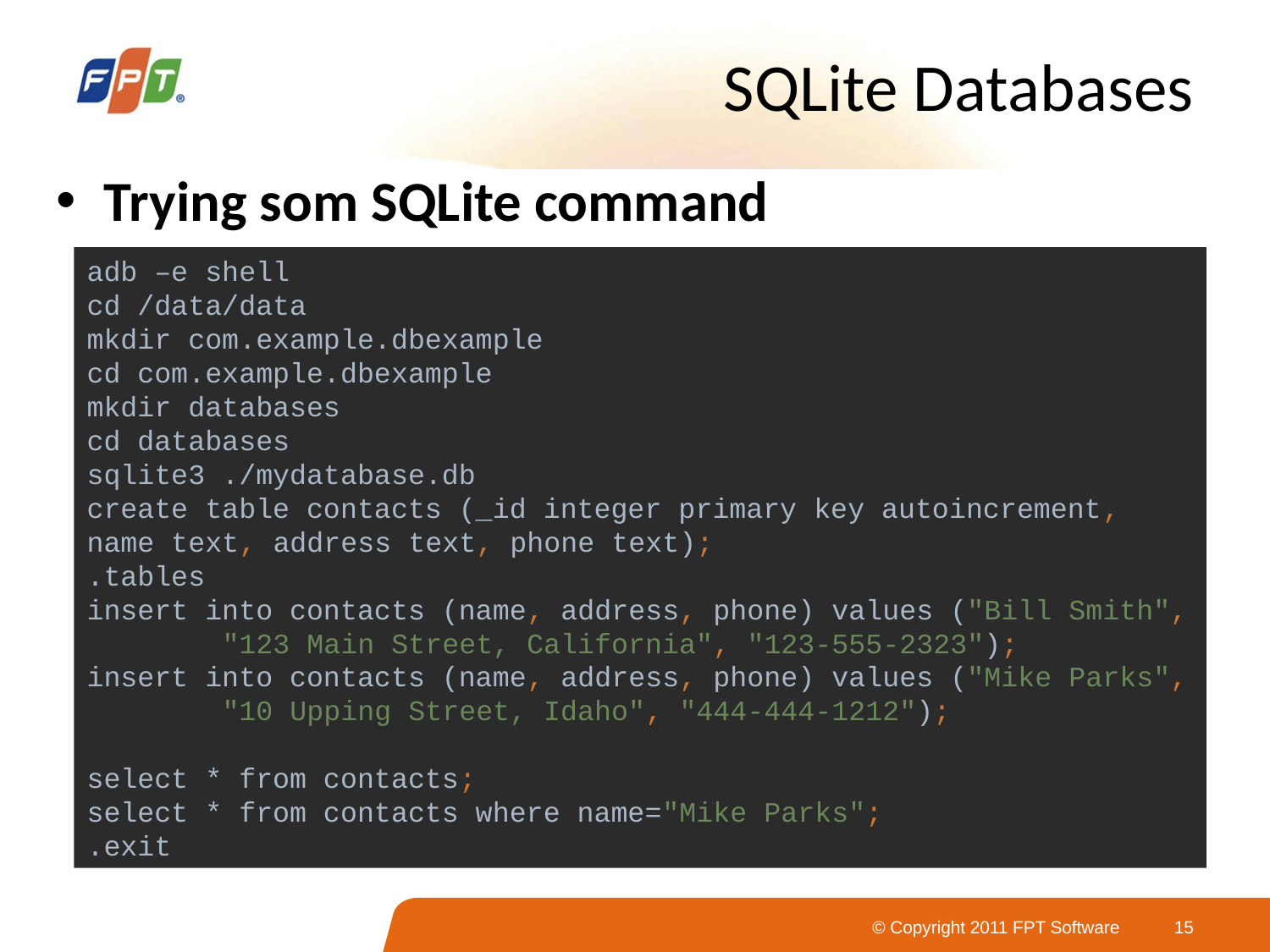

# SQLite Databases
Trying som SQLite command

adb –e shell
cd /data/data
mkdir com.example.dbexample
cd com.example.dbexample
mkdir databases
cd databases
sqlite3 ./mydatabase.db
create table contacts (_id integer primary key autoincrement, name text, address text, phone text);
.tables
insert into contacts (name, address, phone) values ("Bill Smith",
        "123 Main Street, California", "123-555-2323");
insert into contacts (name, address, phone) values ("Mike Parks",
        "10 Upping Street, Idaho", "444-444-1212");
select * from contacts;
select * from contacts where name="Mike Parks";
.exit